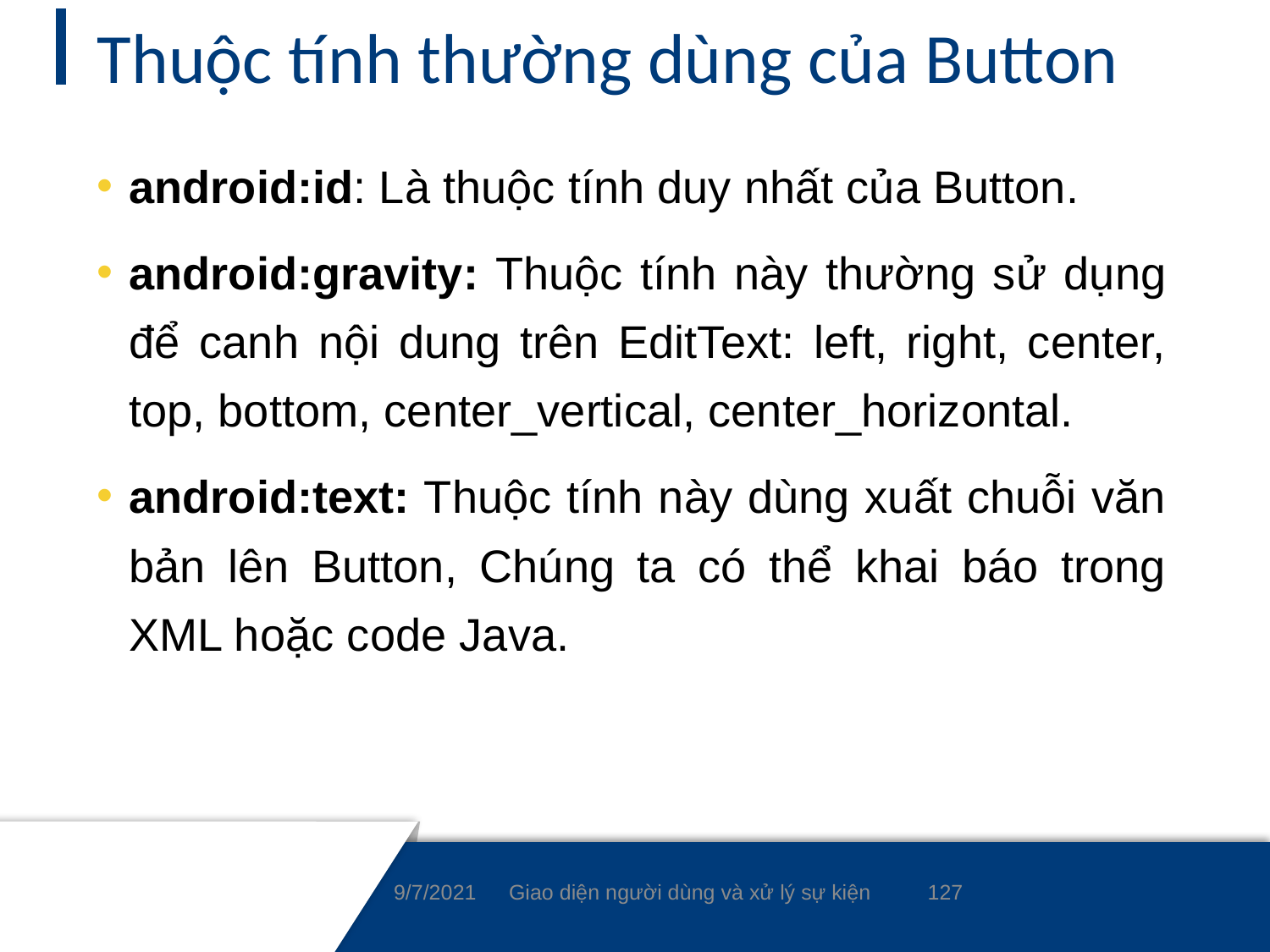

# Thuộc tính thường dùng của Button
android:id: Là thuộc tính duy nhất của Button.
android:gravity: Thuộc tính này thường sử dụng để canh nội dung trên EditText: left, right, center, top, bottom, center_vertical, center_horizontal.
android:text: Thuộc tính này dùng xuất chuỗi văn bản lên Button, Chúng ta có thể khai báo trong XML hoặc code Java.

127
9/7/2021
Giao diện người dùng và xử lý sự kiện